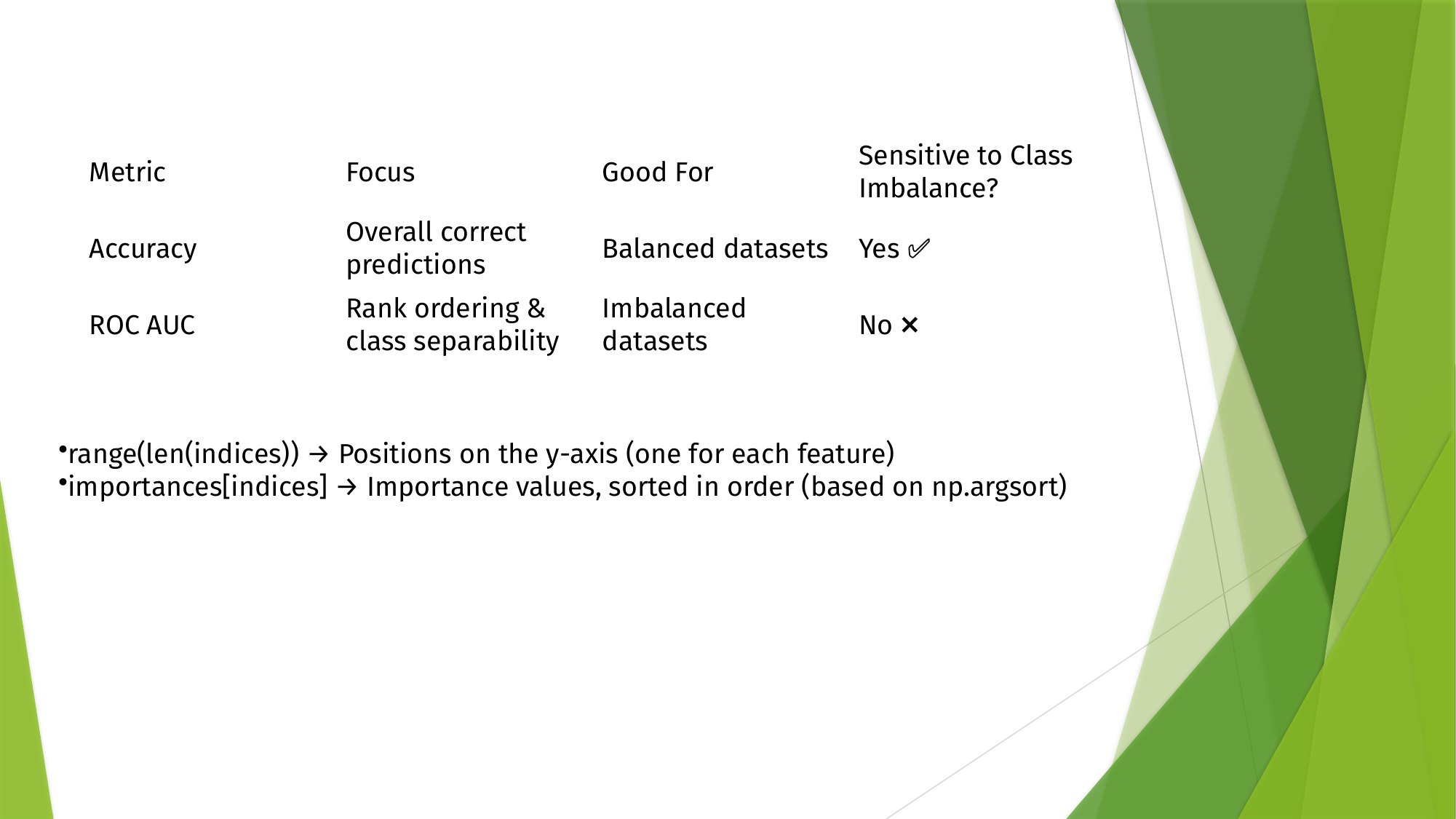

| Metric | Focus | Good For | Sensitive to Class Imbalance? |
| --- | --- | --- | --- |
| Accuracy | Overall correct predictions | Balanced datasets | Yes ✅ |
| ROC AUC | Rank ordering & class separability | Imbalanced datasets | No ❌ |
range(len(indices)) → Positions on the y-axis (one for each feature)
importances[indices] → Importance values, sorted in order (based on np.argsort)